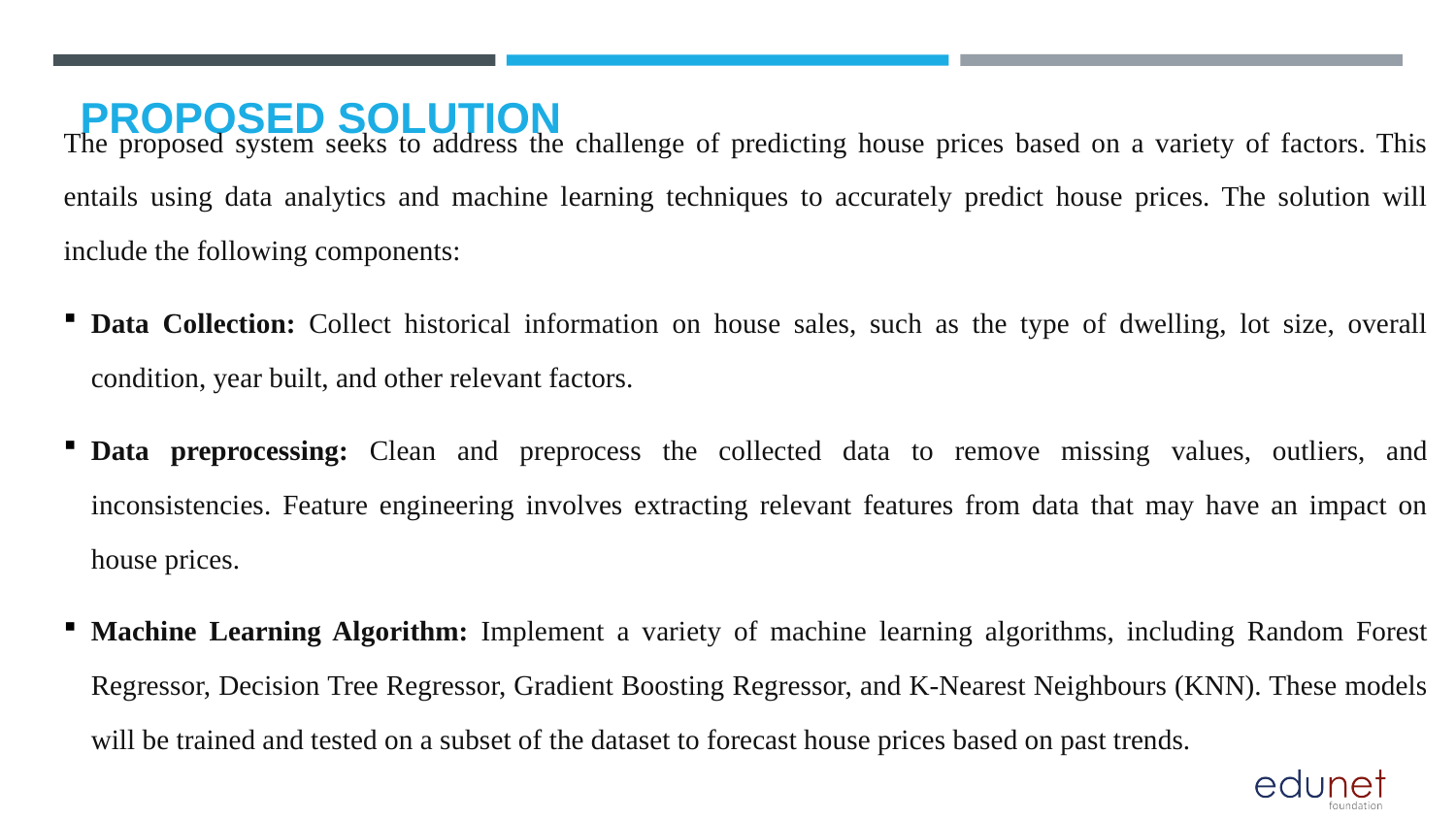

# PROPOSED SOLUTION
The proposed system seeks to address the challenge of predicting house prices based on a variety of factors. This entails using data analytics and machine learning techniques to accurately predict house prices. The solution will include the following components:
Data Collection: Collect historical information on house sales, such as the type of dwelling, lot size, overall condition, year built, and other relevant factors.
Data preprocessing: Clean and preprocess the collected data to remove missing values, outliers, and inconsistencies. Feature engineering involves extracting relevant features from data that may have an impact on house prices.
Machine Learning Algorithm: Implement a variety of machine learning algorithms, including Random Forest Regressor, Decision Tree Regressor, Gradient Boosting Regressor, and K-Nearest Neighbours (KNN). These models will be trained and tested on a subset of the dataset to forecast house prices based on past trends.